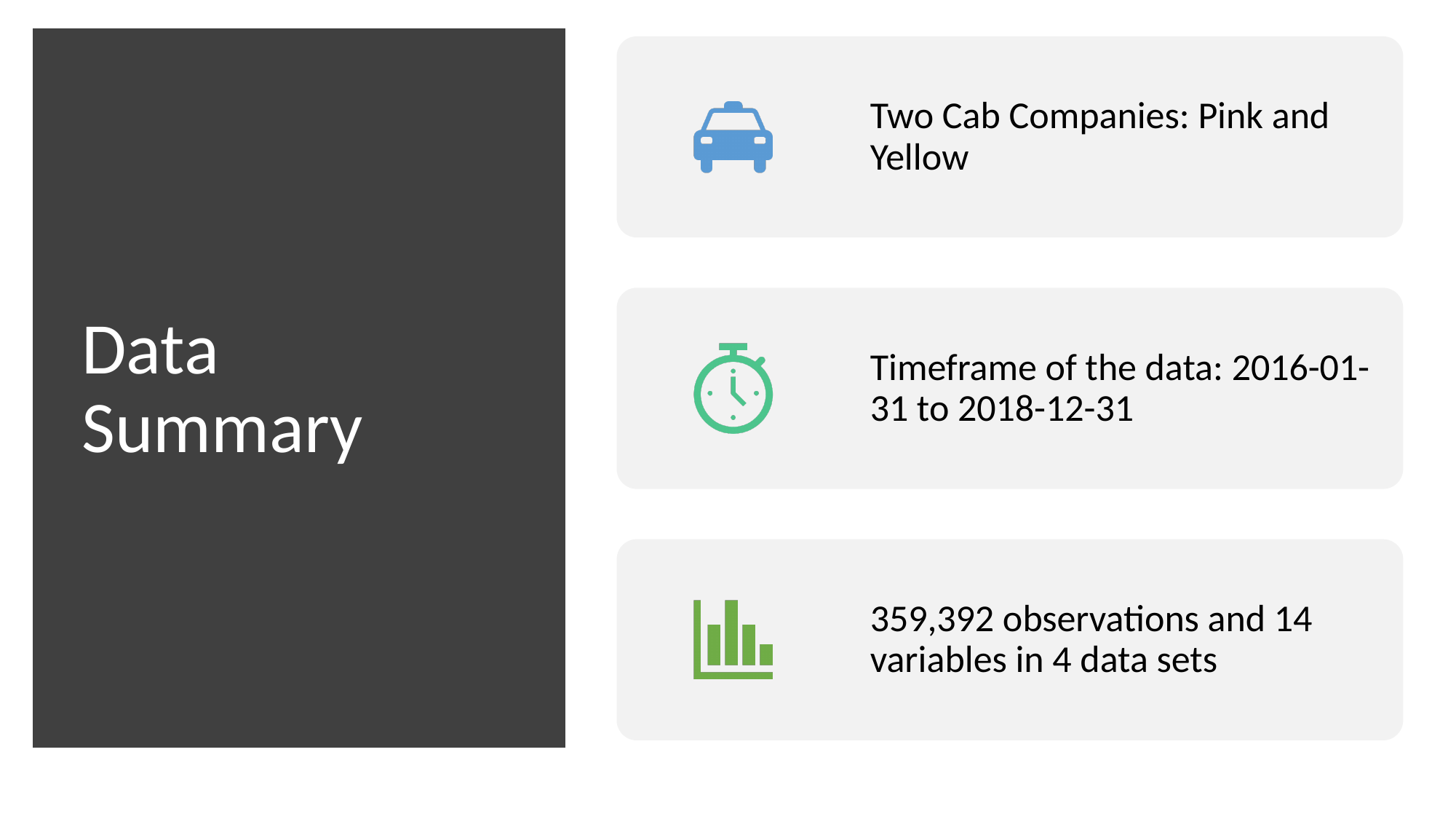

Two Cab Companies: Pink and Yellow
Timeframe of the data: 2016-01-31 to 2018-12-31
359,392 observations and 14 variables in 4 data sets
# Data Summary